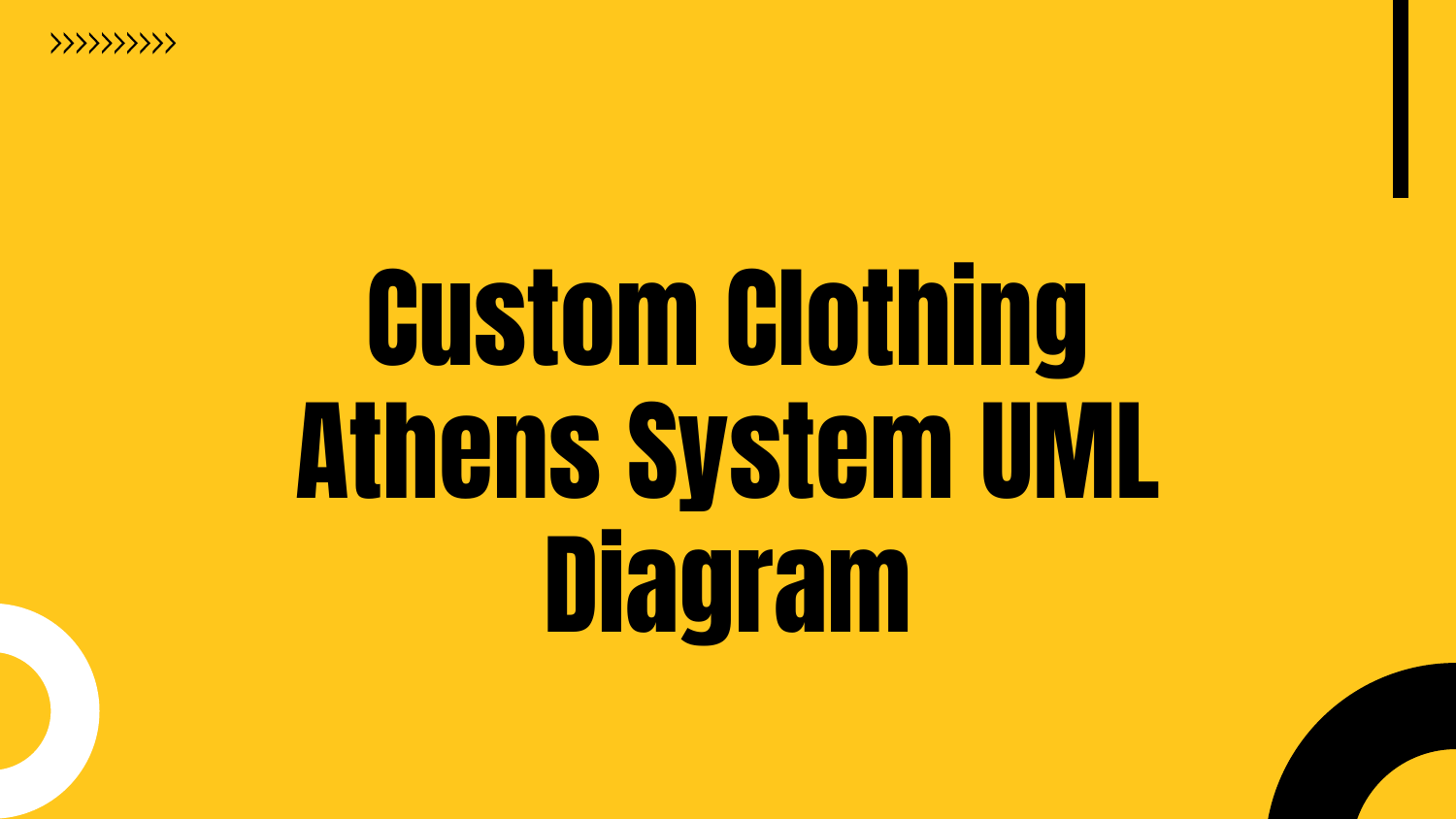

# Custom Clothing Athens System UML Diagram